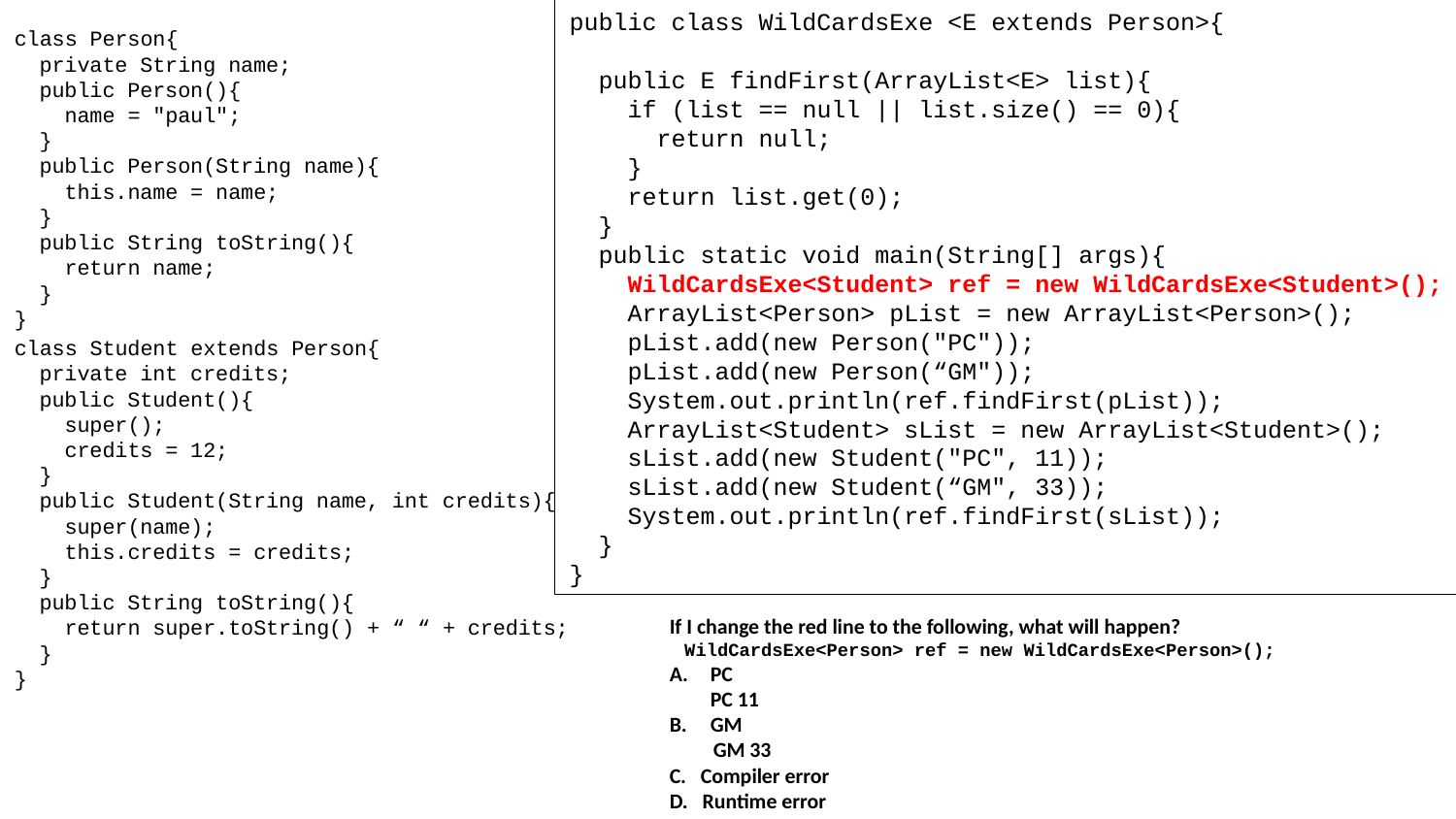

public class WildCardsExe <E extends Person>{

  public E findFirst(ArrayList<E> list){
    if (list == null || list.size() == 0){
      return null;
    }
    return list.get(0);
  }
  public static void main(String[] args){
    WildCardsExe<Student> ref = new WildCardsExe<Student>();
    ArrayList<Person> pList = new ArrayList<Person>();
    pList.add(new Person("PC"));
    pList.add(new Person(“GM"));
    System.out.println(ref.findFirst(pList));
    ArrayList<Student> sList = new ArrayList<Student>();
    sList.add(new Student("PC", 11));
    sList.add(new Student(“GM", 33));
    System.out.println(ref.findFirst(sList));
  }
}
class Person{
  private String name;
  public Person(){
    name = "paul";
  }
  public Person(String name){
    this.name = name;
  }
  public String toString(){
    return name;
  }
}
class Student extends Person{
  private int credits;
  public Student(){
    super();
    credits = 12;
  }
  public Student(String name, int credits){
    super(name);
    this.credits = credits;
  }
  public String toString(){
    return super.toString() + “ “ + credits;
  }
}
If I change the red line to the following, what will happen?
  WildCardsExe<Person> ref = new WildCardsExe<Person>();
PC
PC 11
GM
         GM 33
C.   Compiler error
D.   Runtime error